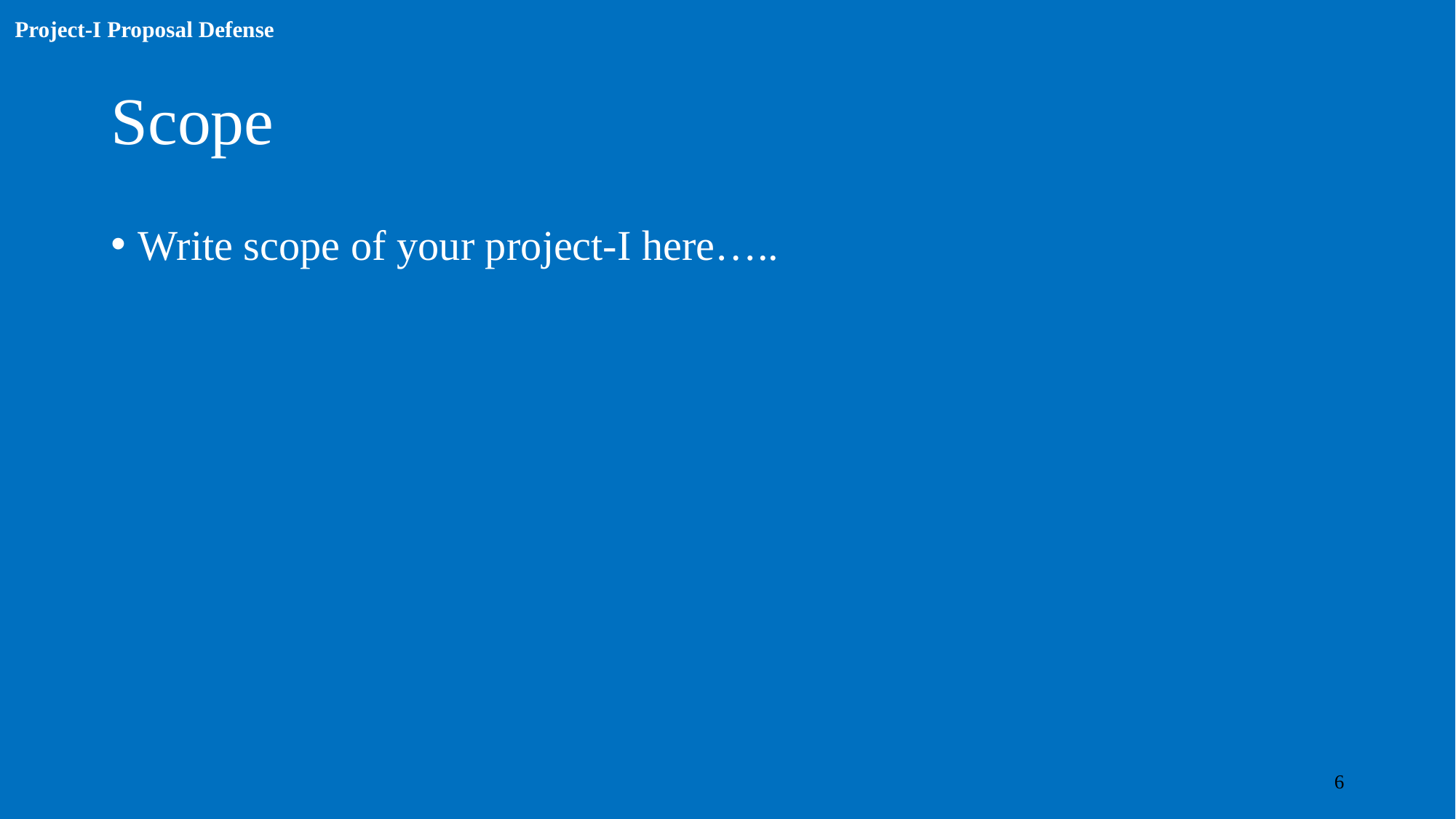

# Scope
Write scope of your project-I here…..

6